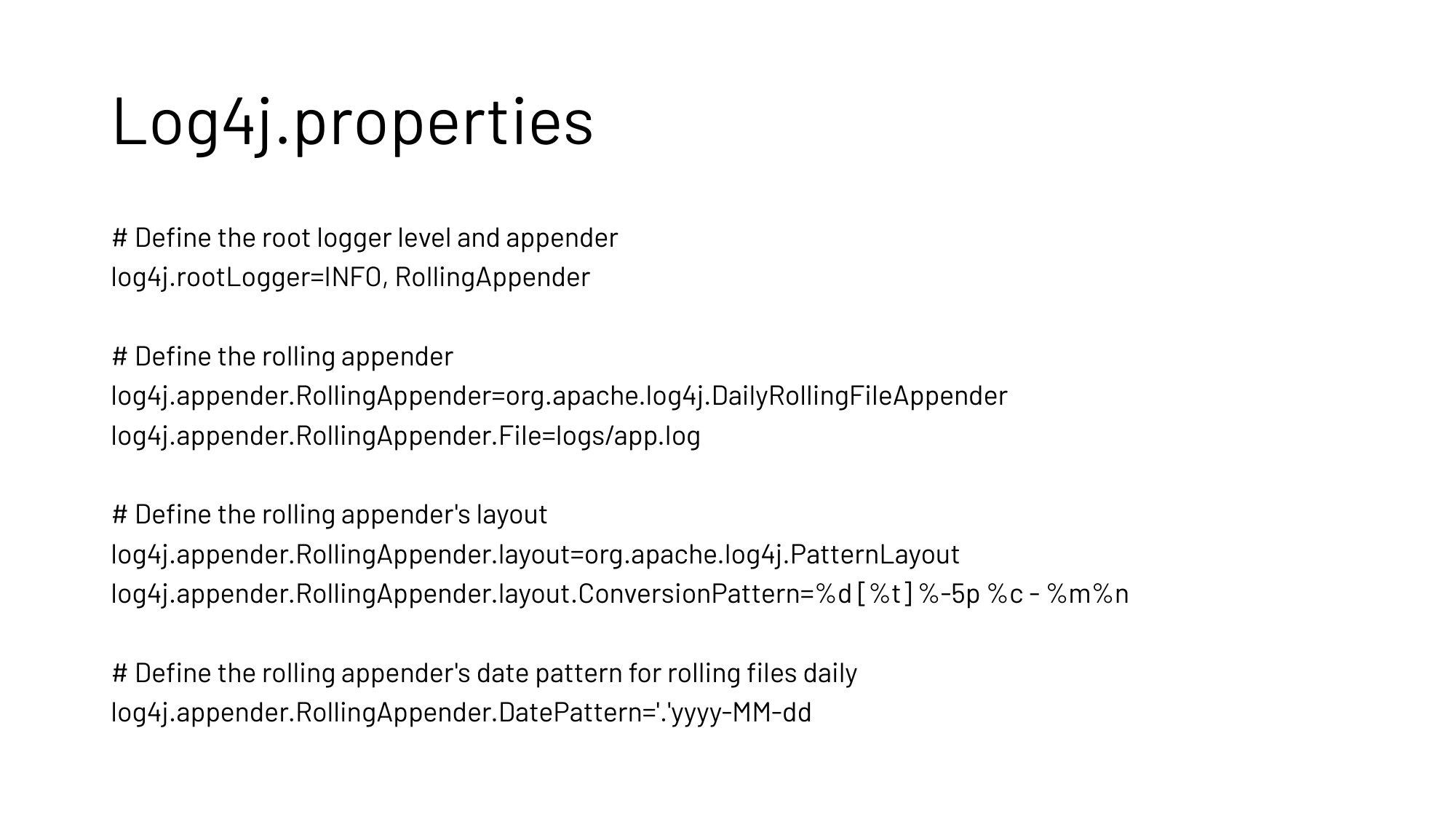

# Log4j.properties
# Define the root logger level and appender
log4j.rootLogger=INFO, RollingAppender

# Define the rolling appender
log4j.appender.RollingAppender=org.apache.log4j.DailyRollingFileAppender
log4j.appender.RollingAppender.File=logs/app.log

# Define the rolling appender's layout
log4j.appender.RollingAppender.layout=org.apache.log4j.PatternLayout
log4j.appender.RollingAppender.layout.ConversionPattern=%d [%t] %-5p %c - %m%n

# Define the rolling appender's date pattern for rolling files daily
log4j.appender.RollingAppender.DatePattern='.'yyyy-MM-dd